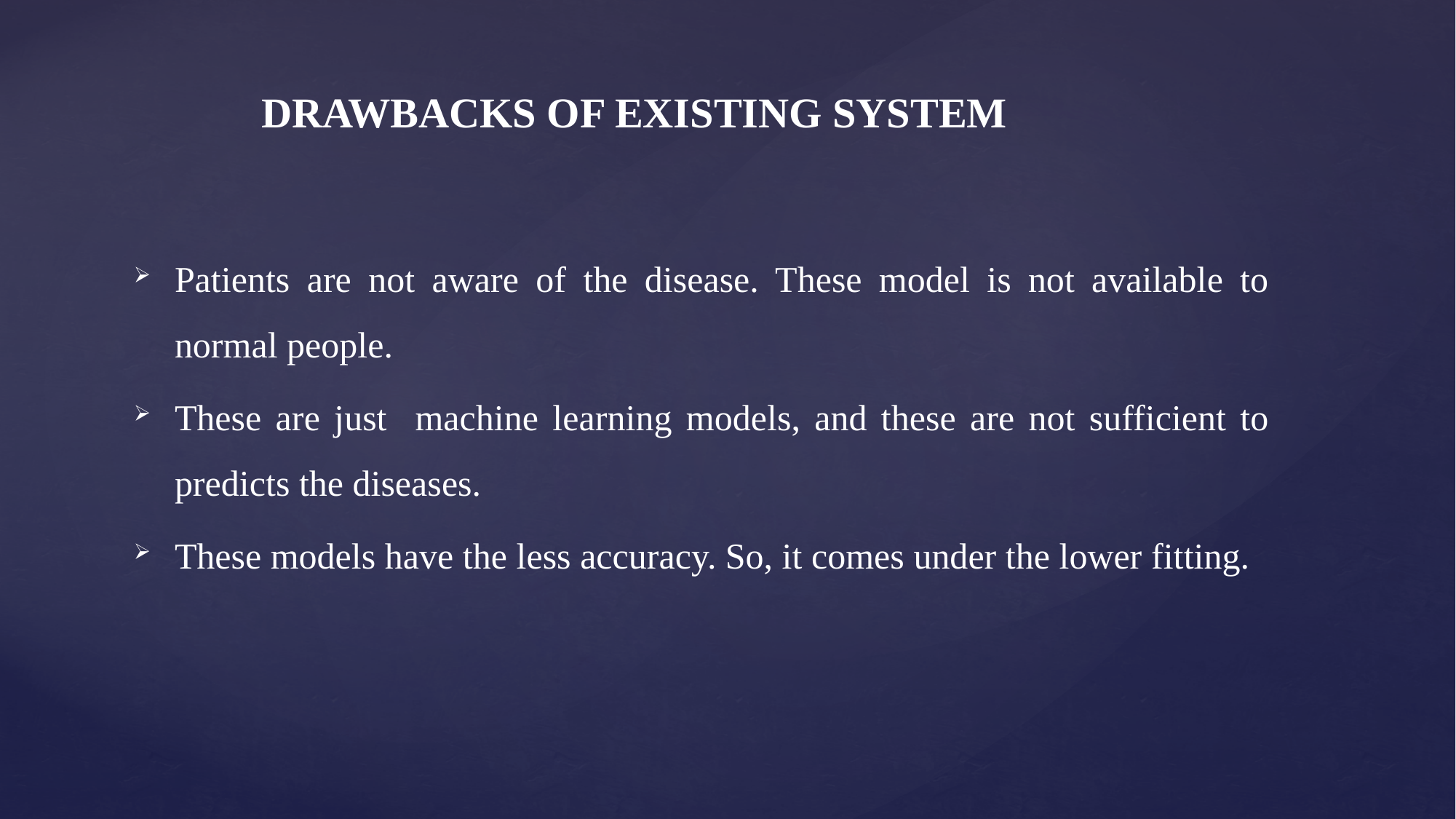

# DRAWBACKS OF EXISTING SYSTEM
Patients are not aware of the disease. These model is not available to normal people.
These are just  machine learning models, and these are not sufficient to predicts the diseases.
These models have the less accuracy. So, it comes under the lower fitting.